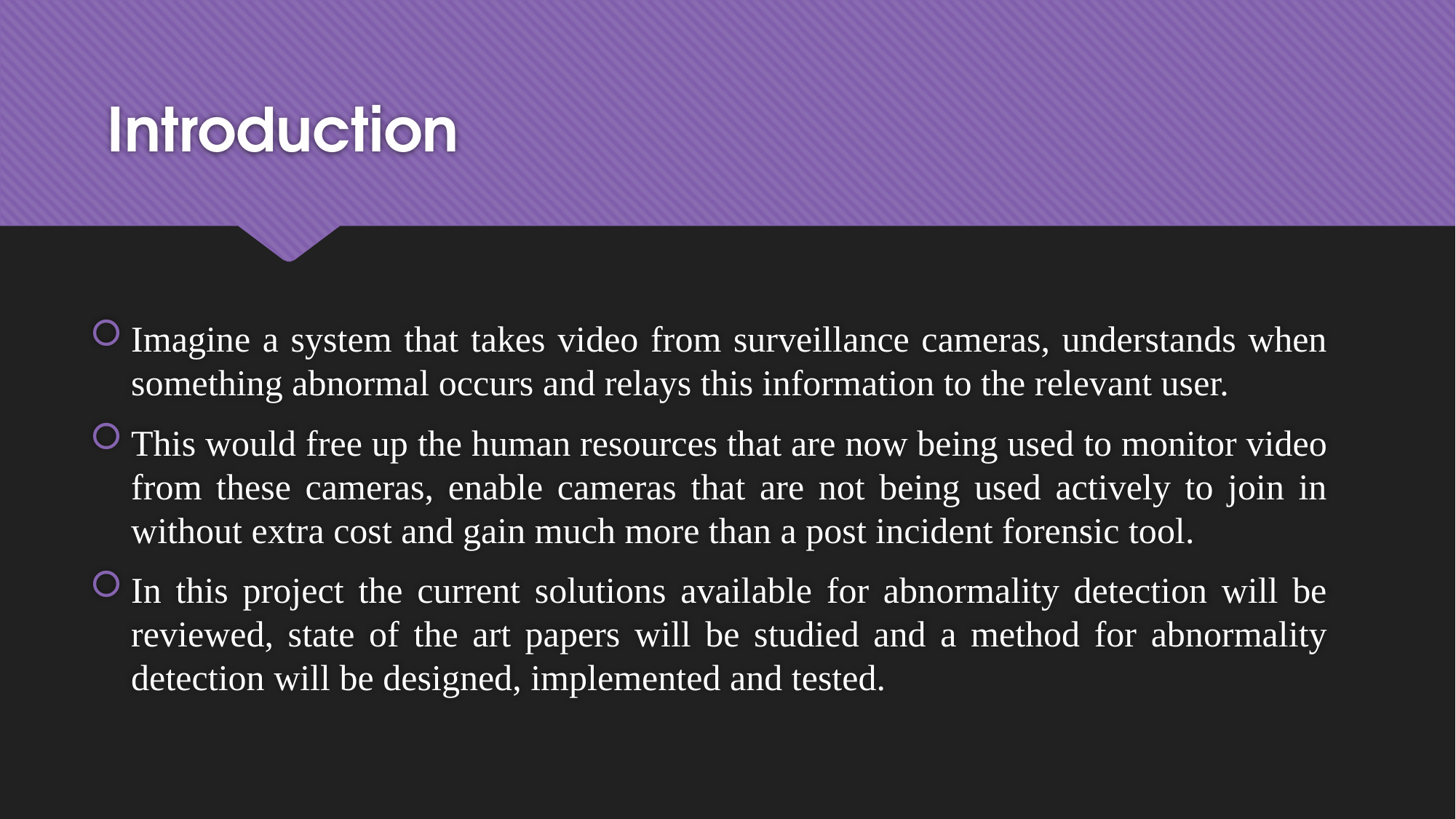

# Introduction
Imagine a system that takes video from surveillance cameras, understands when something abnormal occurs and relays this information to the relevant user.
This would free up the human resources that are now being used to monitor video from these cameras, enable cameras that are not being used actively to join in without extra cost and gain much more than a post incident forensic tool.
In this project the current solutions available for abnormality detection will be reviewed, state of the art papers will be studied and a method for abnormality detection will be designed, implemented and tested.